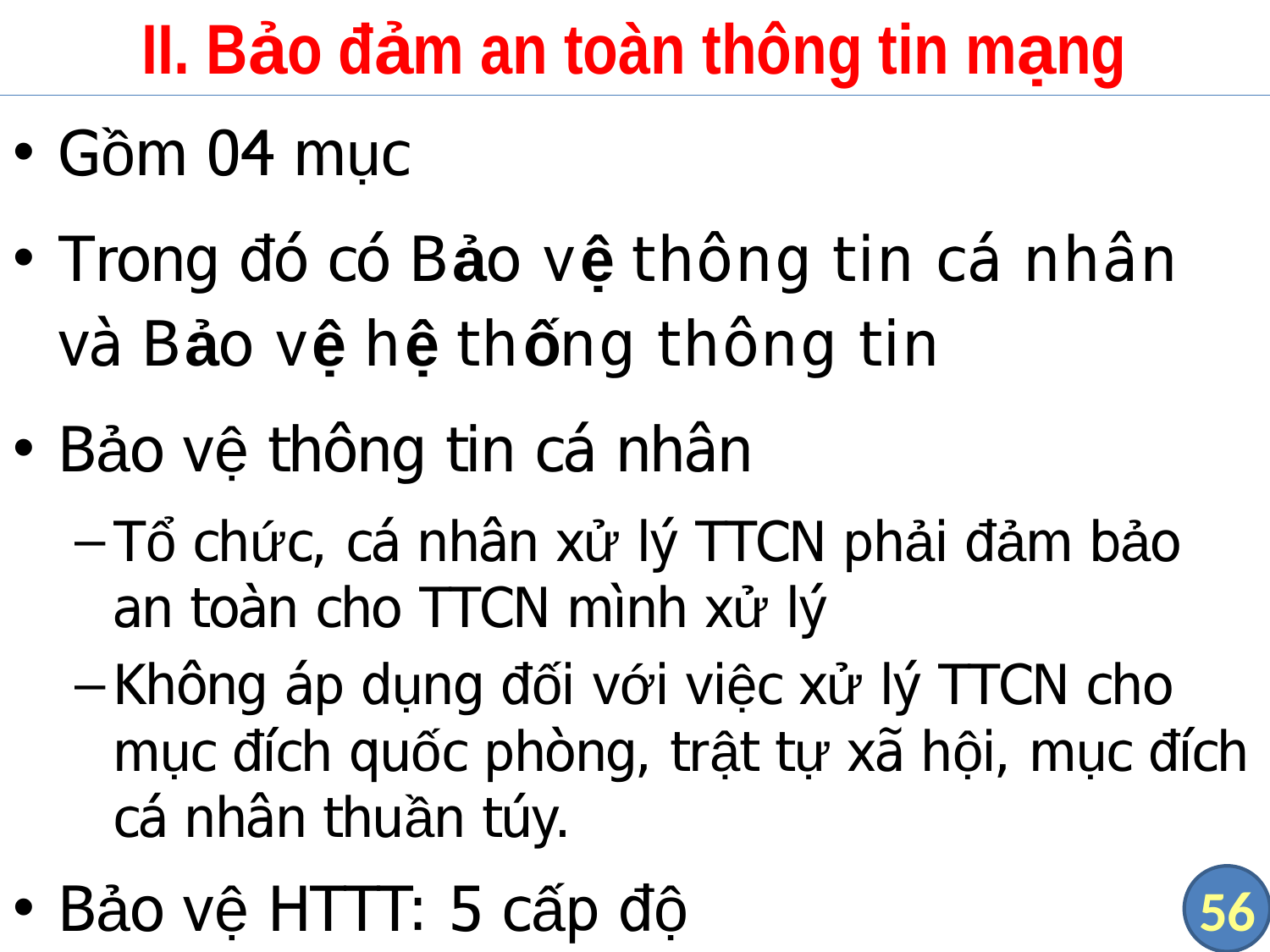

# II. Bảo đảm an toàn thông tin mạng
Gồm 04 mục
Trong đó có Bảo vệ thông tin cá nhân và Bảo vệ hệ thống thông tin
Bảo vệ thông tin cá nhân
Tổ chức, cá nhân xử lý TTCN phải đảm bảo an toàn cho TTCN mình xử lý
Không áp dụng đối với việc xử lý TTCN cho mục đích quốc phòng, trật tự xã hội, mục đích cá nhân thuần túy.
Bảo vệ HTTT: 5 cấp độ
56